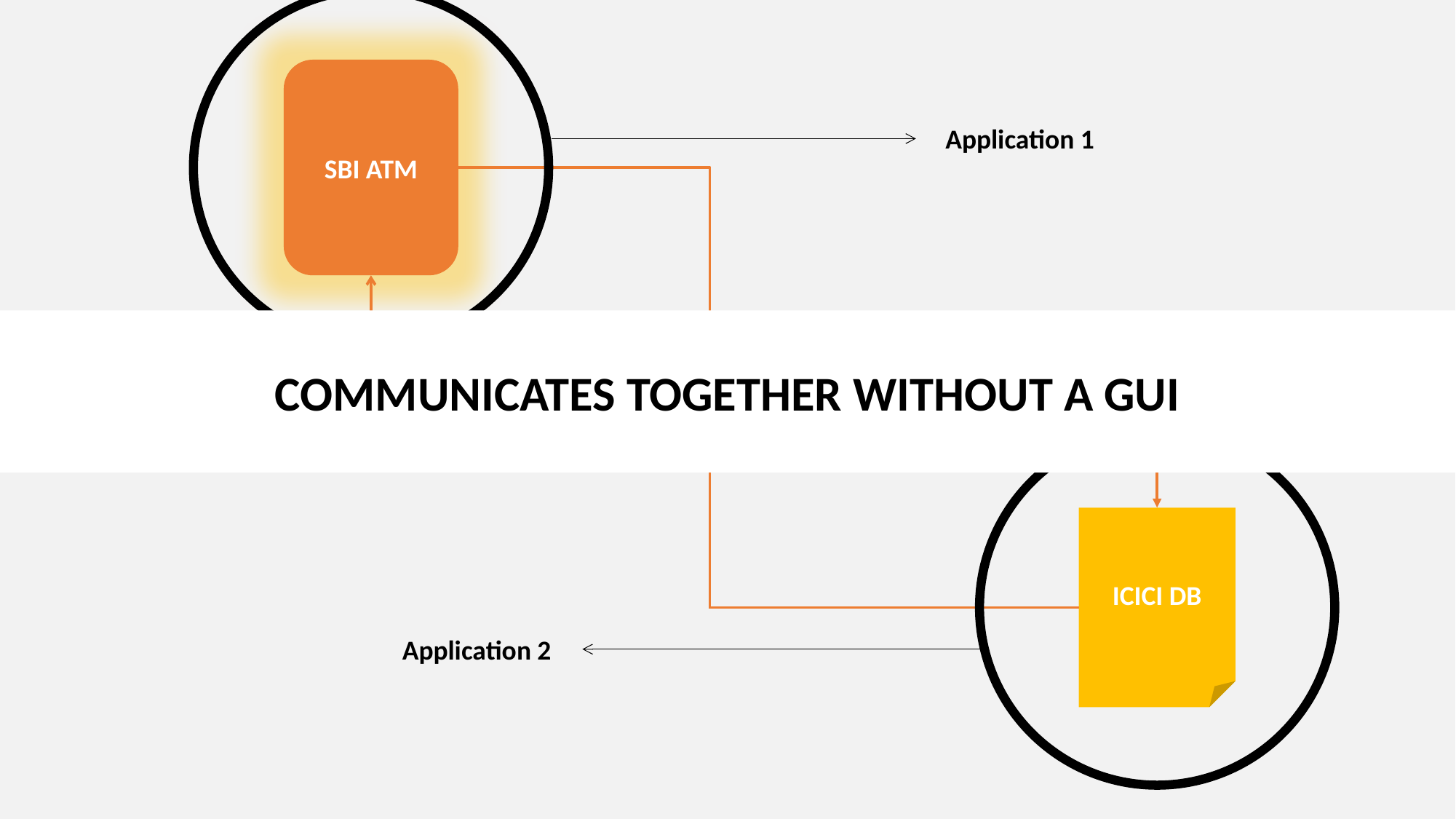

SBI ATM
Application 1
COMMUNICATES TOGETHER WITHOUT A GUI
Publically Available ICICI Services

ICICI DB
Application 2